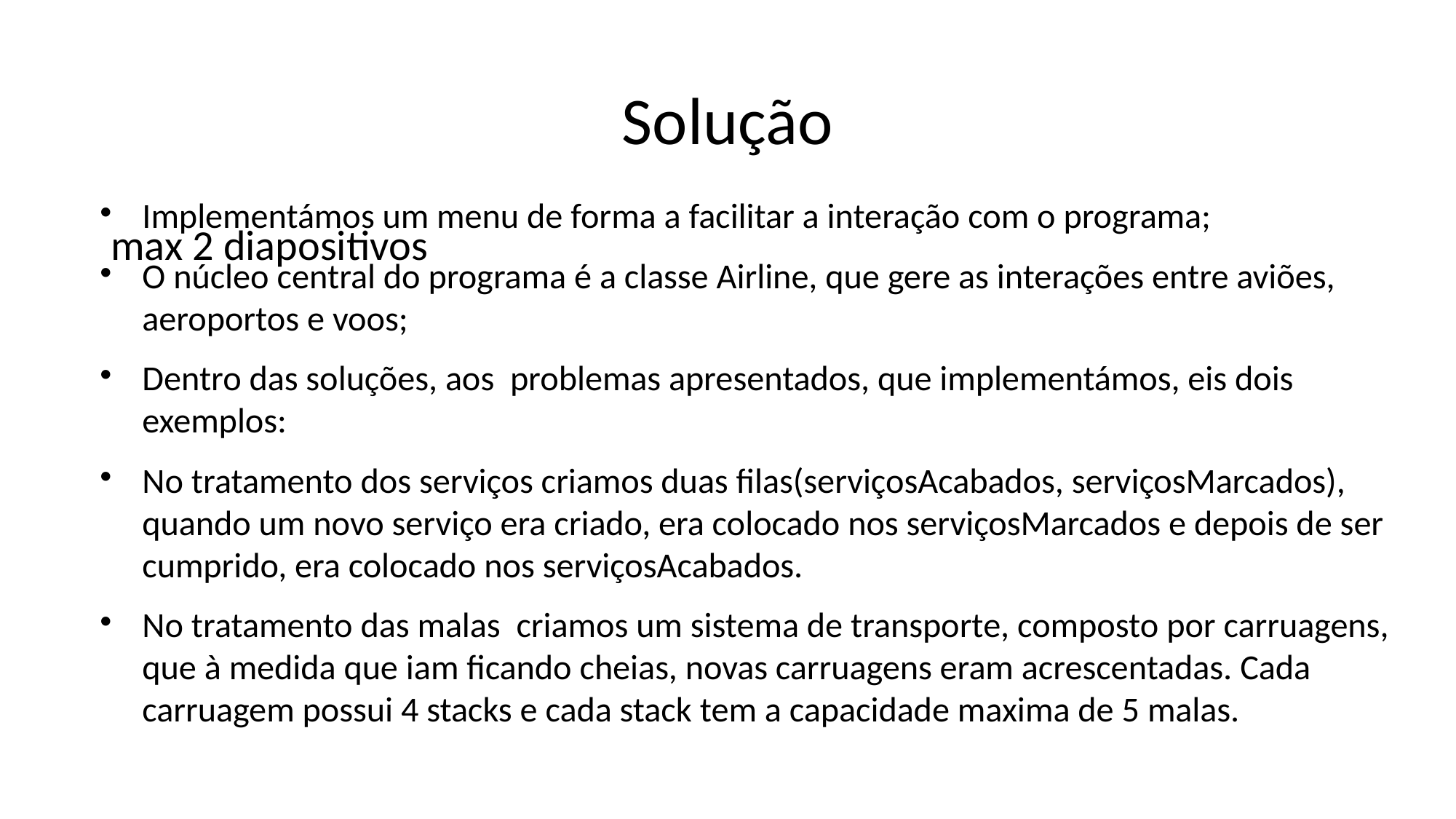

Solução
Implementámos um menu de forma a facilitar a interação com o programa;
O núcleo central do programa é a classe Airline, que gere as interações entre aviões, aeroportos e voos;
Dentro das soluções, aos  problemas apresentados, que implementámos, eis dois exemplos:
No tratamento dos serviços criamos duas filas(serviçosAcabados, serviçosMarcados), quando um novo serviço era criado, era colocado nos serviçosMarcados e depois de ser cumprido, era colocado nos serviçosAcabados.
No tratamento das malas  criamos um sistema de transporte, composto por carruagens, que à medida que iam ficando cheias, novas carruagens eram acrescentadas. Cada carruagem possui 4 stacks e cada stack tem a capacidade maxima de 5 malas.
max 2 diapositivos